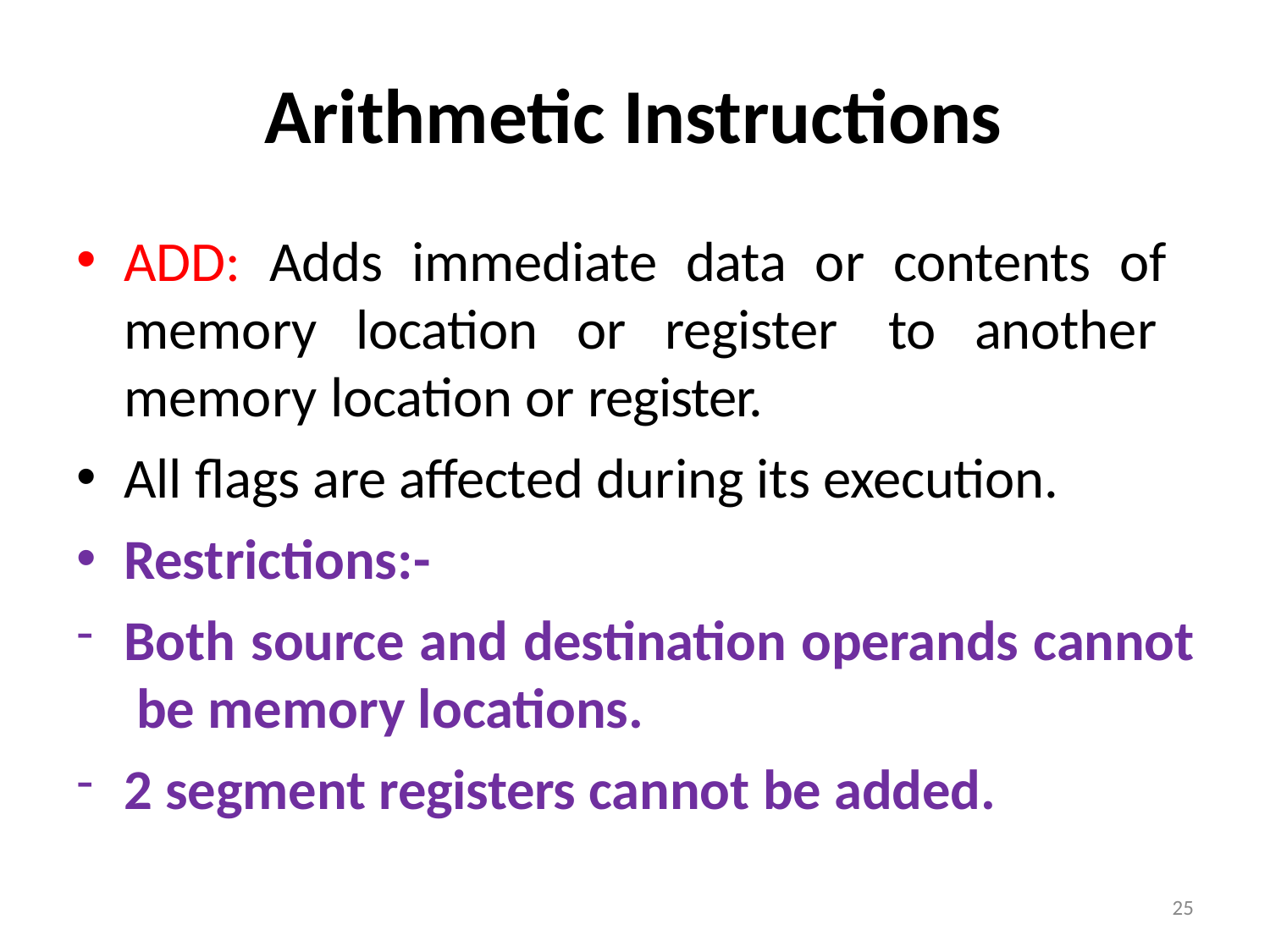

# Arithmetic Instructions
ADD: Adds immediate data or contents of  memory location or register to another  memory location or register.
All flags are affected during its execution.
Restrictions:-
Both source and destination operands cannot  be memory locations.
2 segment registers cannot be added.
25